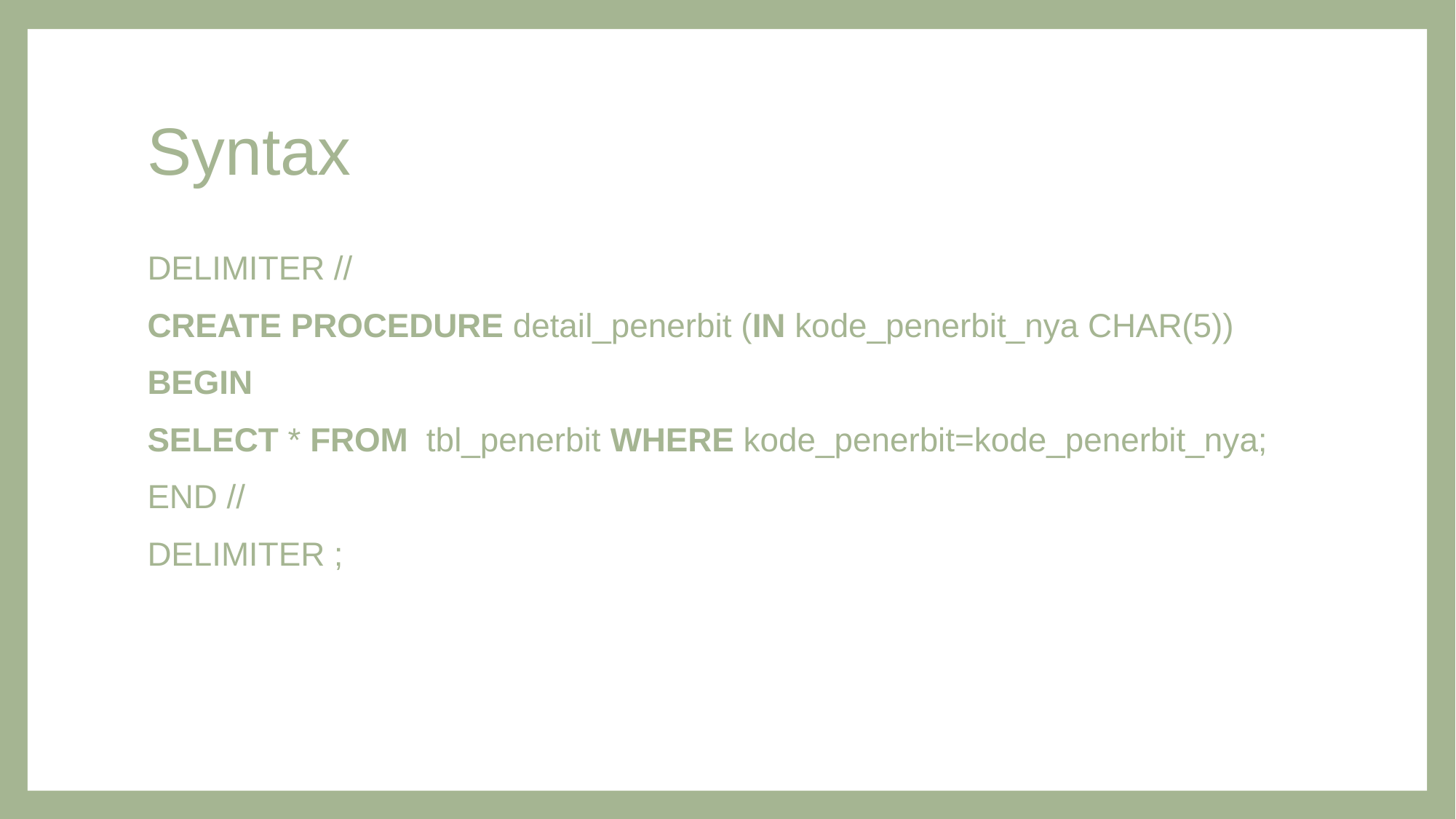

# Syntax
DELIMITER //
CREATE PROCEDURE detail_penerbit (IN kode_penerbit_nya CHAR(5))
BEGIN
SELECT * FROM  tbl_penerbit WHERE kode_penerbit=kode_penerbit_nya;
END //
DELIMITER ;